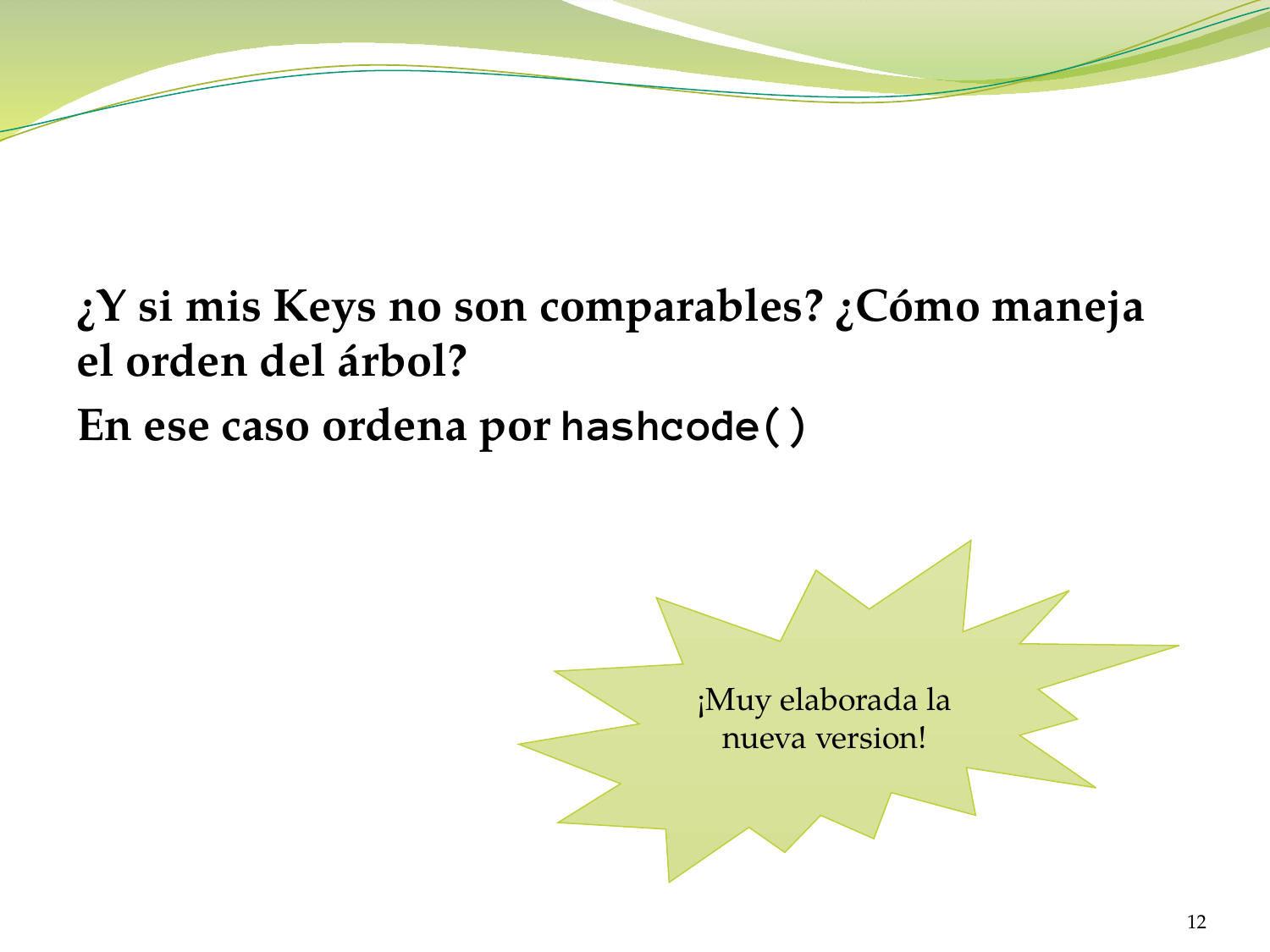

#
¿Y si mis Keys no son comparables? ¿Cómo maneja el orden del árbol?
En ese caso ordena por hashcode()
¡Muy elaborada la nueva version!
12